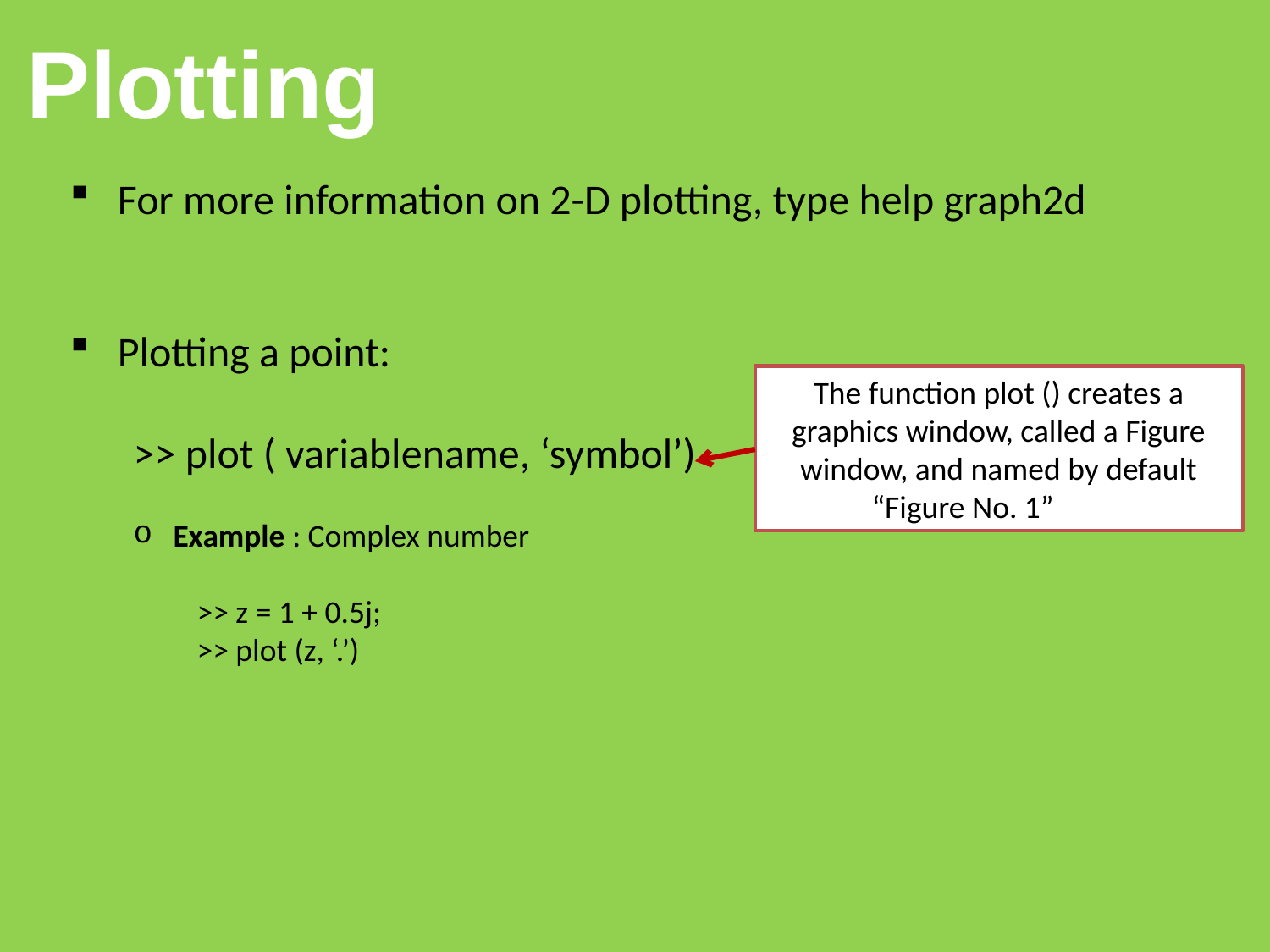

Plotting
For more information on 2-D plotting, type help graph2d

Plotting a point:

>> plot ( variablename, ‘symbol’)

Example : Complex number

>> z = 1 + 0.5j;
>> plot (z, ‘.’)

The function plot () creates a graphics window, called a Figure window, and named by default “Figure No. 1”